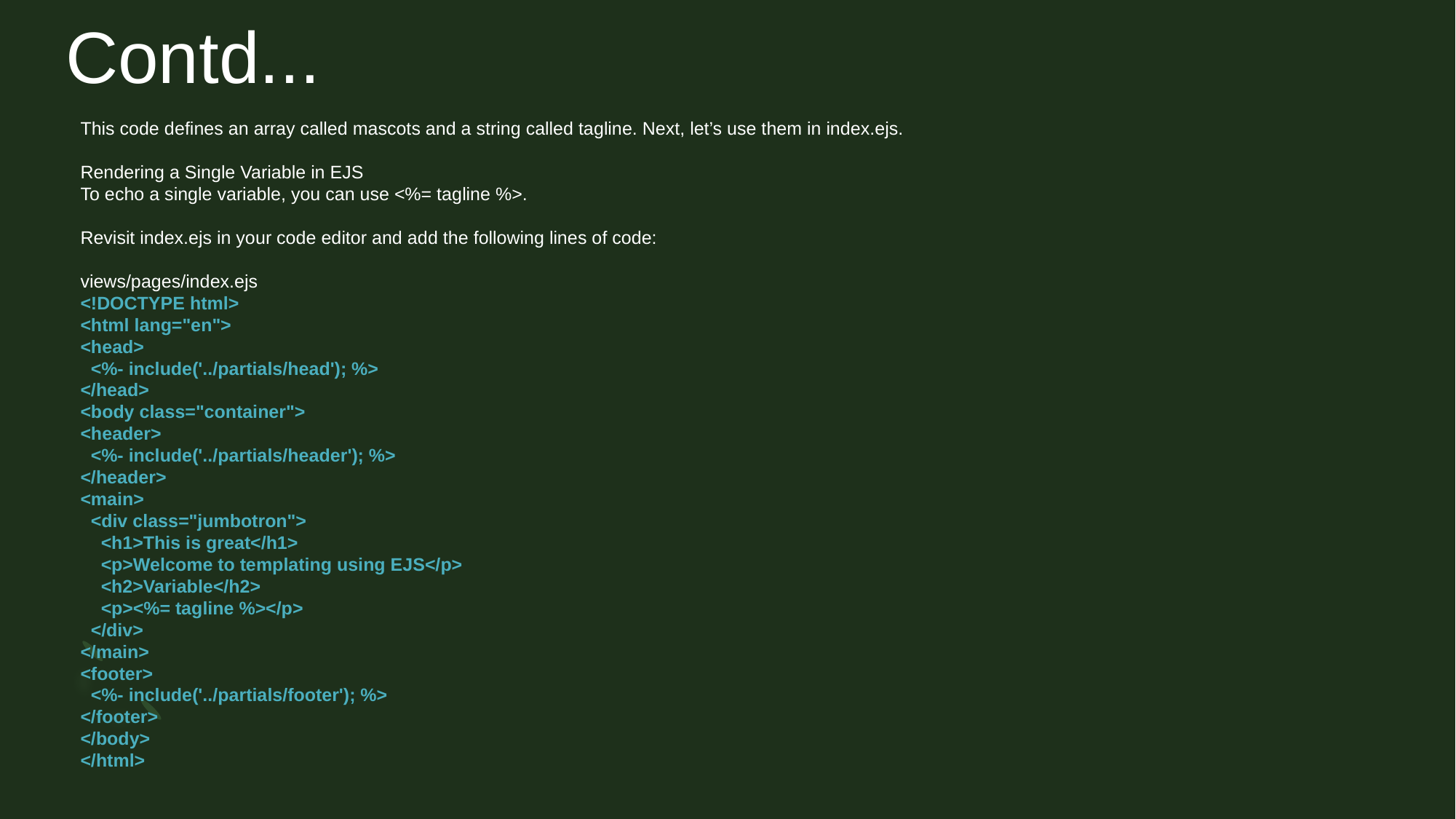

# Contd...

This code defines an array called mascots and a string called tagline. Next, let’s use them in index.ejs.

Rendering a Single Variable in EJS
To echo a single variable, you can use <%= tagline %>.

Revisit index.ejs in your code editor and add the following lines of code:

views/pages/index.ejs
<!DOCTYPE html>
<html lang="en">
<head>
  <%- include('../partials/head'); %>
</head>
<body class="container">
<header>
  <%- include('../partials/header'); %>
</header>
<main>
  <div class="jumbotron">
    <h1>This is great</h1>
    <p>Welcome to templating using EJS</p>
    <h2>Variable</h2>
    <p><%= tagline %></p>
  </div>
</main>
<footer>
  <%- include('../partials/footer'); %>
</footer>
</body>
</html>